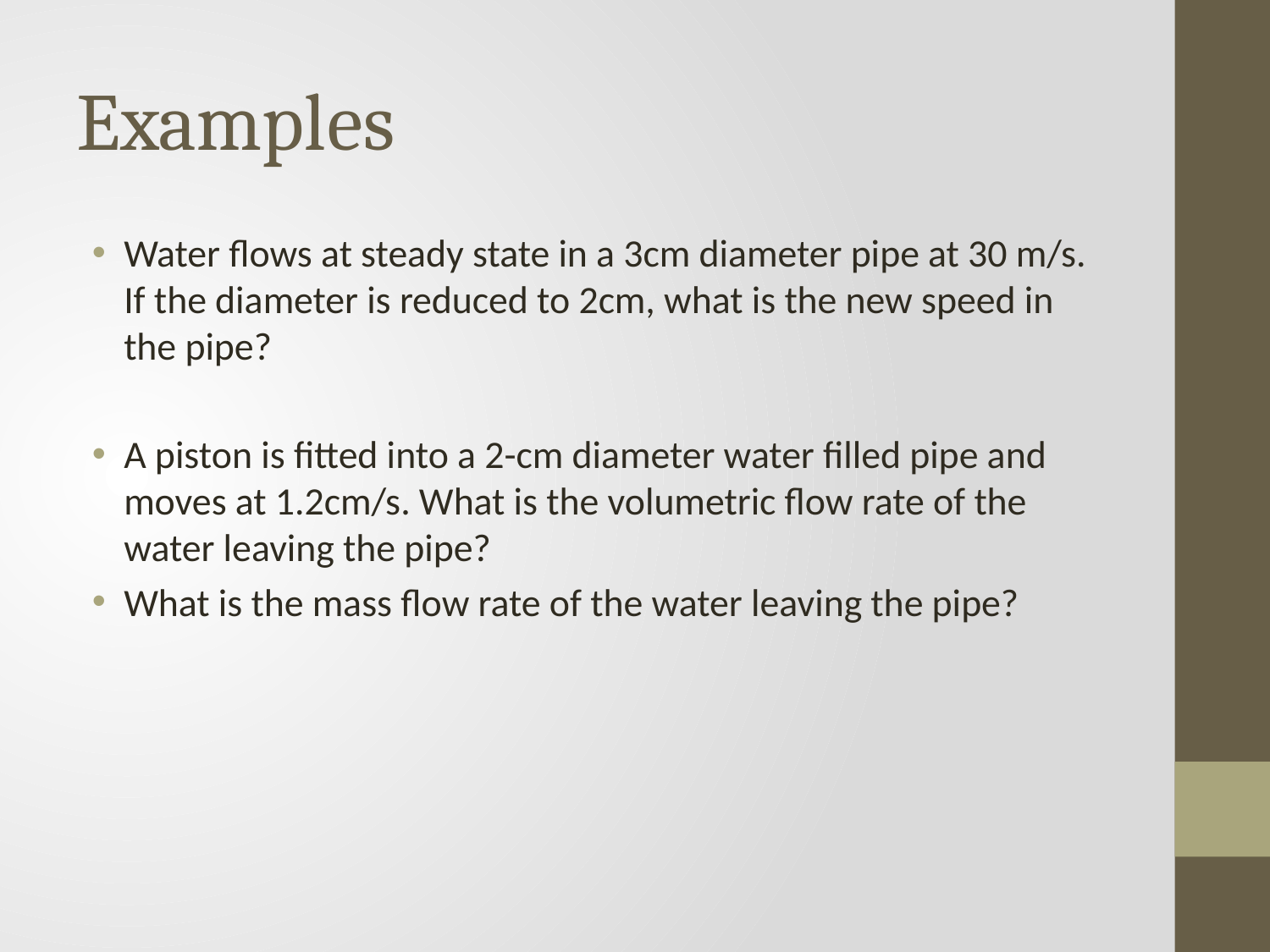

# Examples
Water flows at steady state in a 3cm diameter pipe at 30 m/s. If the diameter is reduced to 2cm, what is the new speed in the pipe?

A piston is fitted into a 2-cm diameter water filled pipe and moves at 1.2cm/s. What is the volumetric flow rate of the water leaving the pipe?
What is the mass flow rate of the water leaving the pipe?